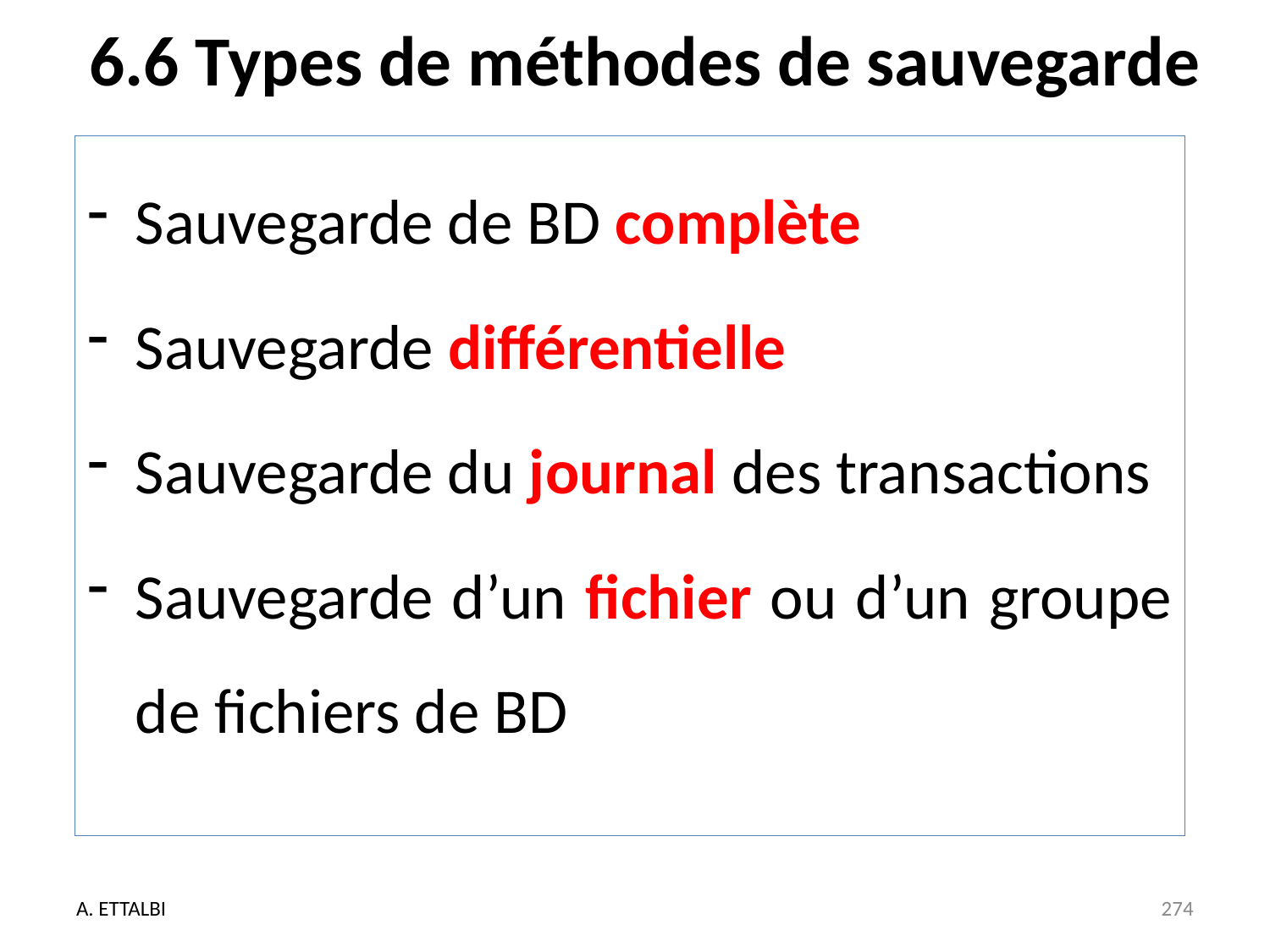

# 6.6 Types de méthodes de sauvegarde
Sauvegarde de BD complète
Sauvegarde différentielle
Sauvegarde du journal des transactions
Sauvegarde d’un fichier ou d’un groupe de fichiers de BD
A. ETTALBI
274